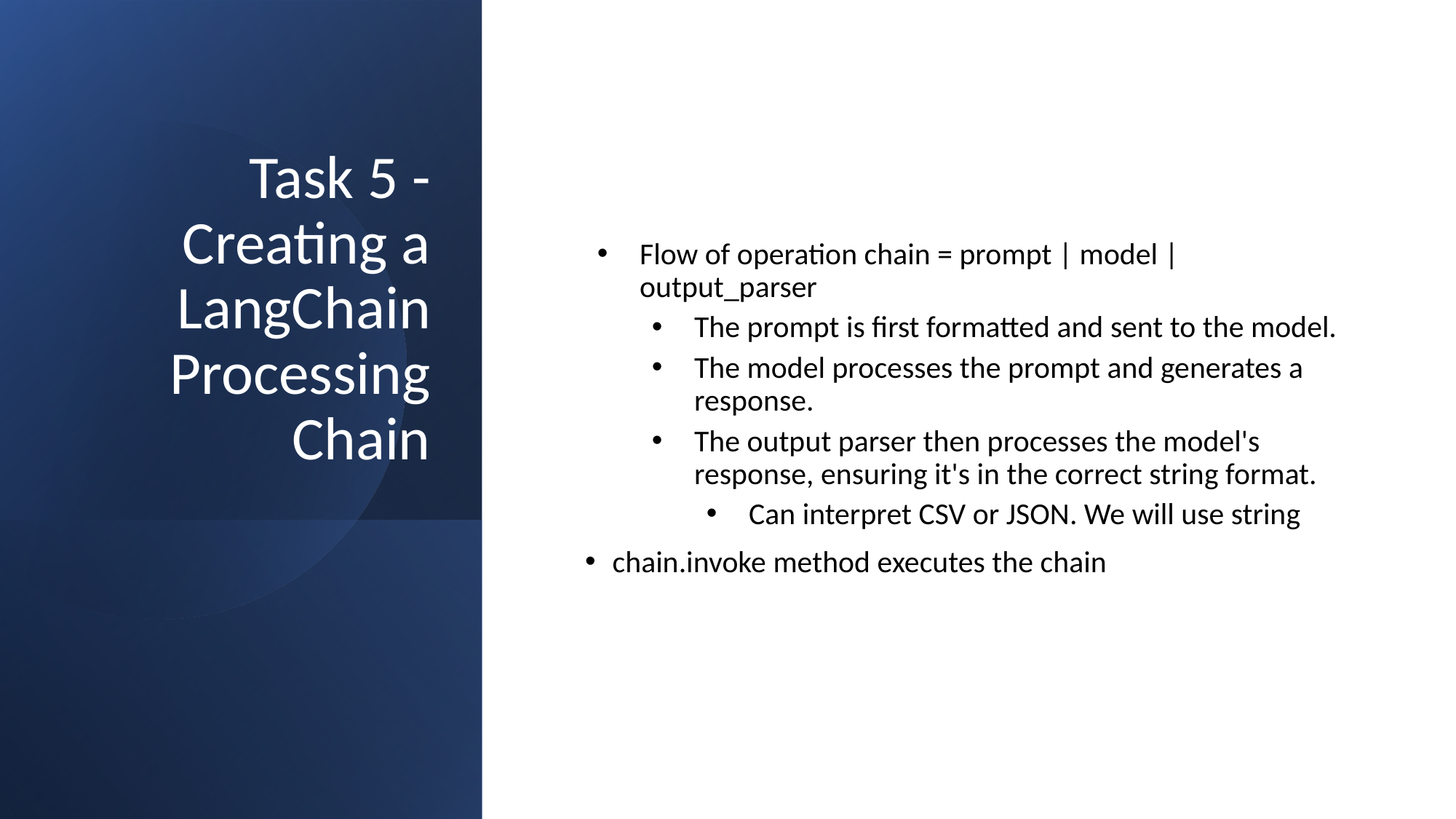

# Task 5 - Creating a LangChain Processing Chain
Flow of operation chain = prompt | model | output_parser
The prompt is first formatted and sent to the model.
The model processes the prompt and generates a response.
The output parser then processes the model's response, ensuring it's in the correct string format.
Can interpret CSV or JSON. We will use string
chain.invoke method executes the chain